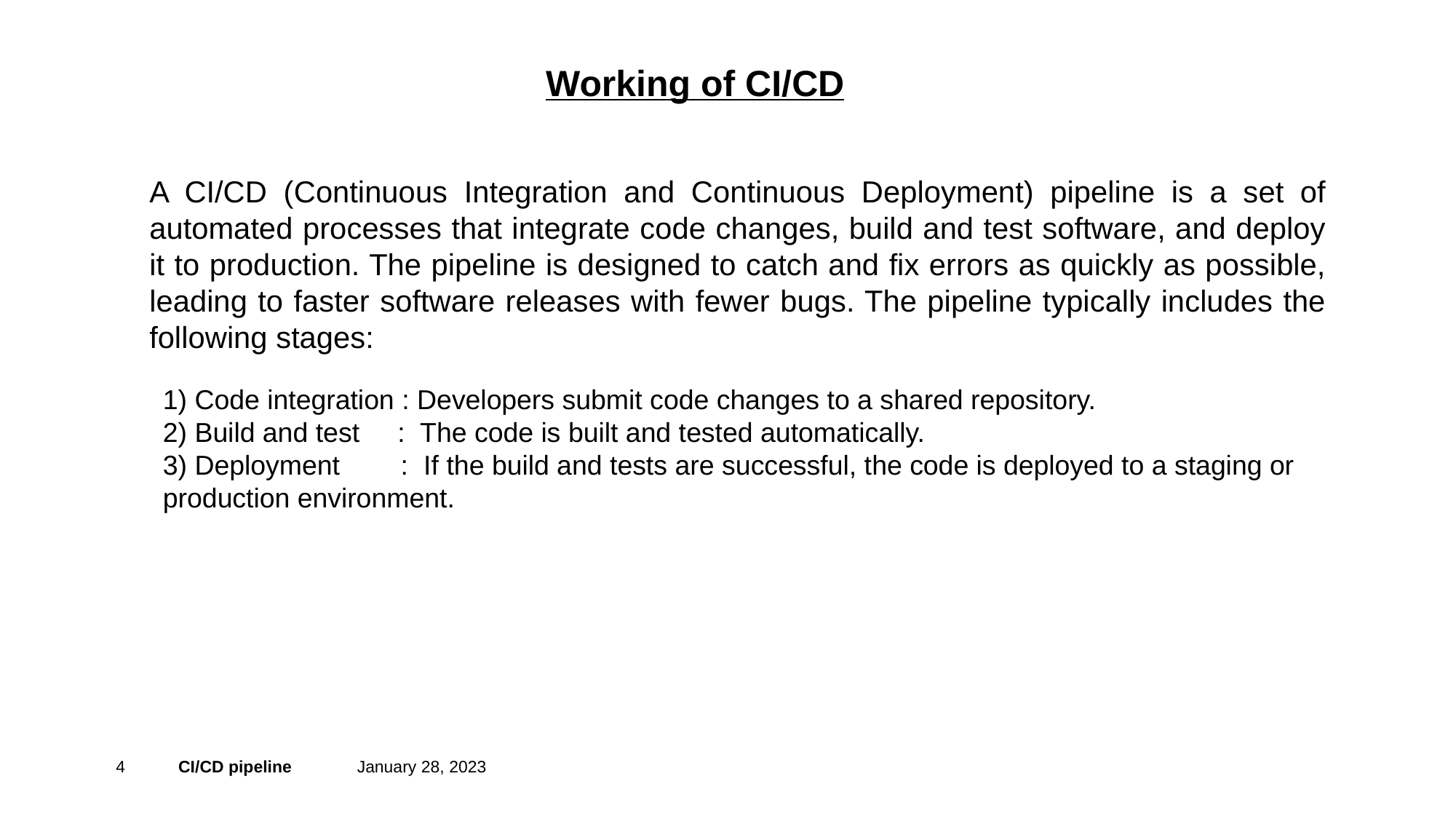

Working of CI/CD
A CI/CD (Continuous Integration and Continuous Deployment) pipeline is a set of automated processes that integrate code changes, build and test software, and deploy it to production. The pipeline is designed to catch and fix errors as quickly as possible, leading to faster software releases with fewer bugs. The pipeline typically includes the following stages:
1) Code integration : Developers submit code changes to a shared repository.
2) Build and test     :  The code is built and tested automatically.
3) Deployment        :  If the build and tests are successful, the code is deployed to a staging or production environment.
4
CI/CD pipeline
January 28, 2023